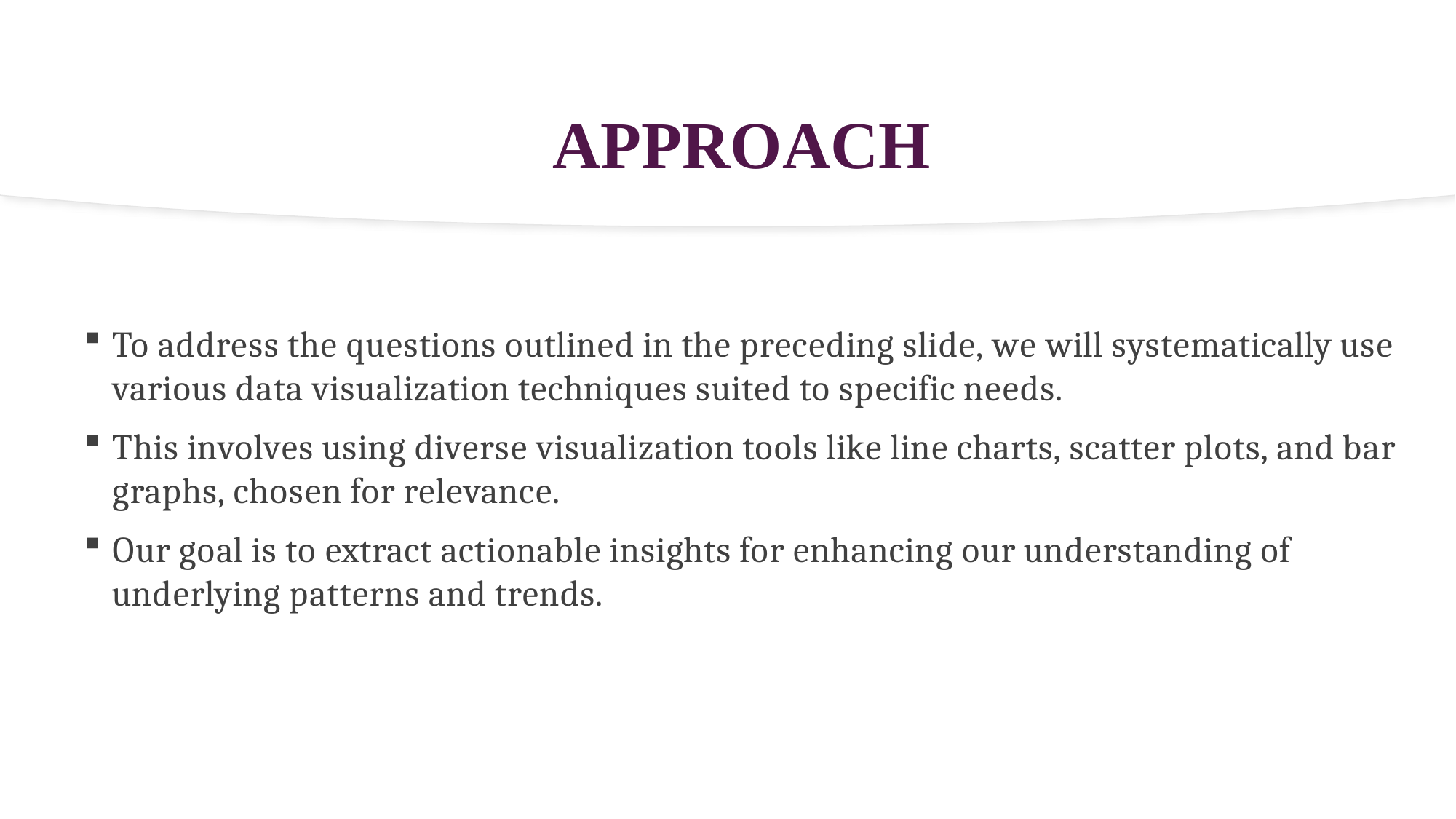

# APPROACH
To address the questions outlined in the preceding slide, we will systematically use various data visualization techniques suited to specific needs.
This involves using diverse visualization tools like line charts, scatter plots, and bar graphs, chosen for relevance.
Our goal is to extract actionable insights for enhancing our understanding of underlying patterns and trends.